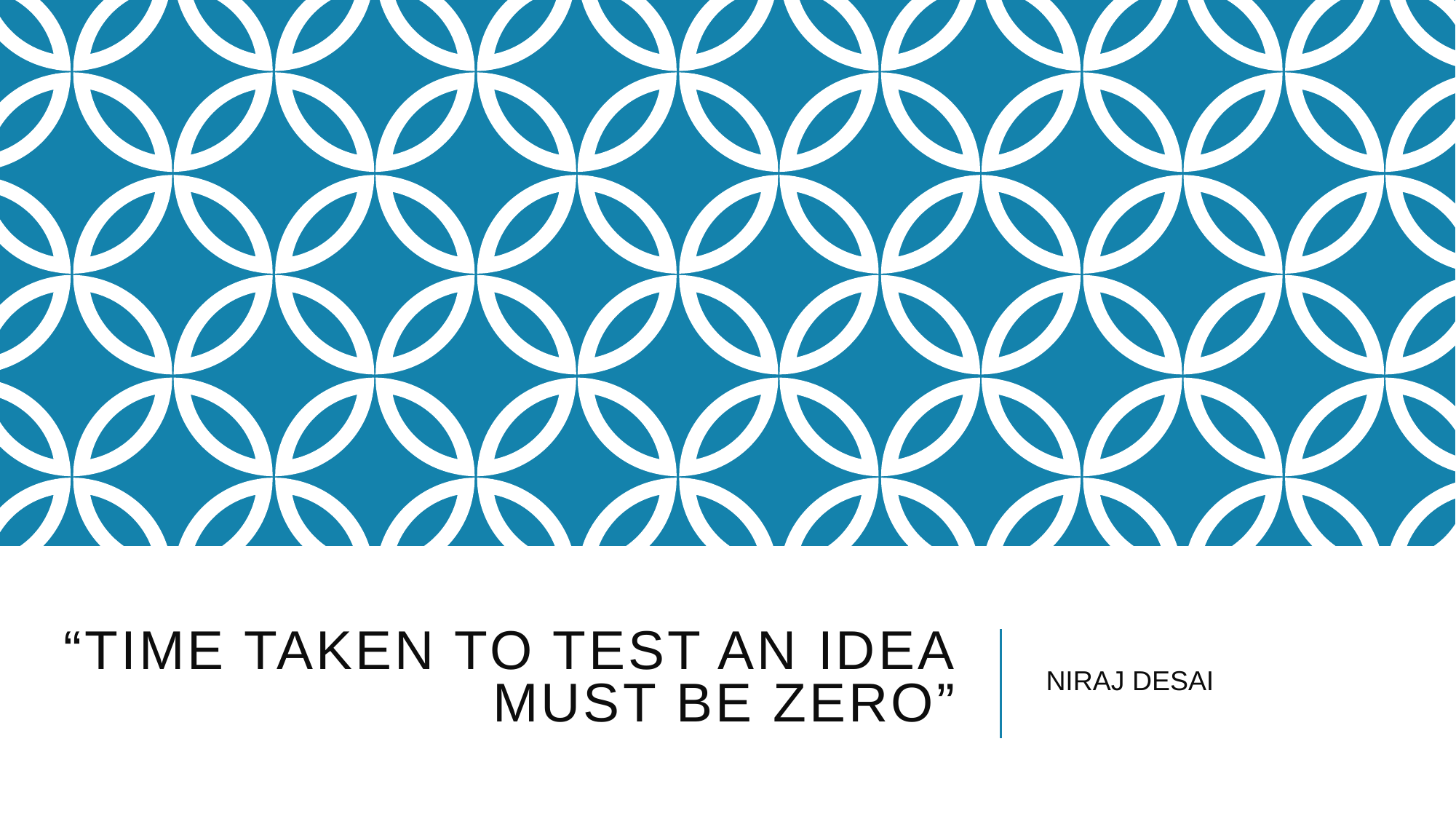

NIRAJ DESAI
# “Time taken to test an Idea must be Zero”